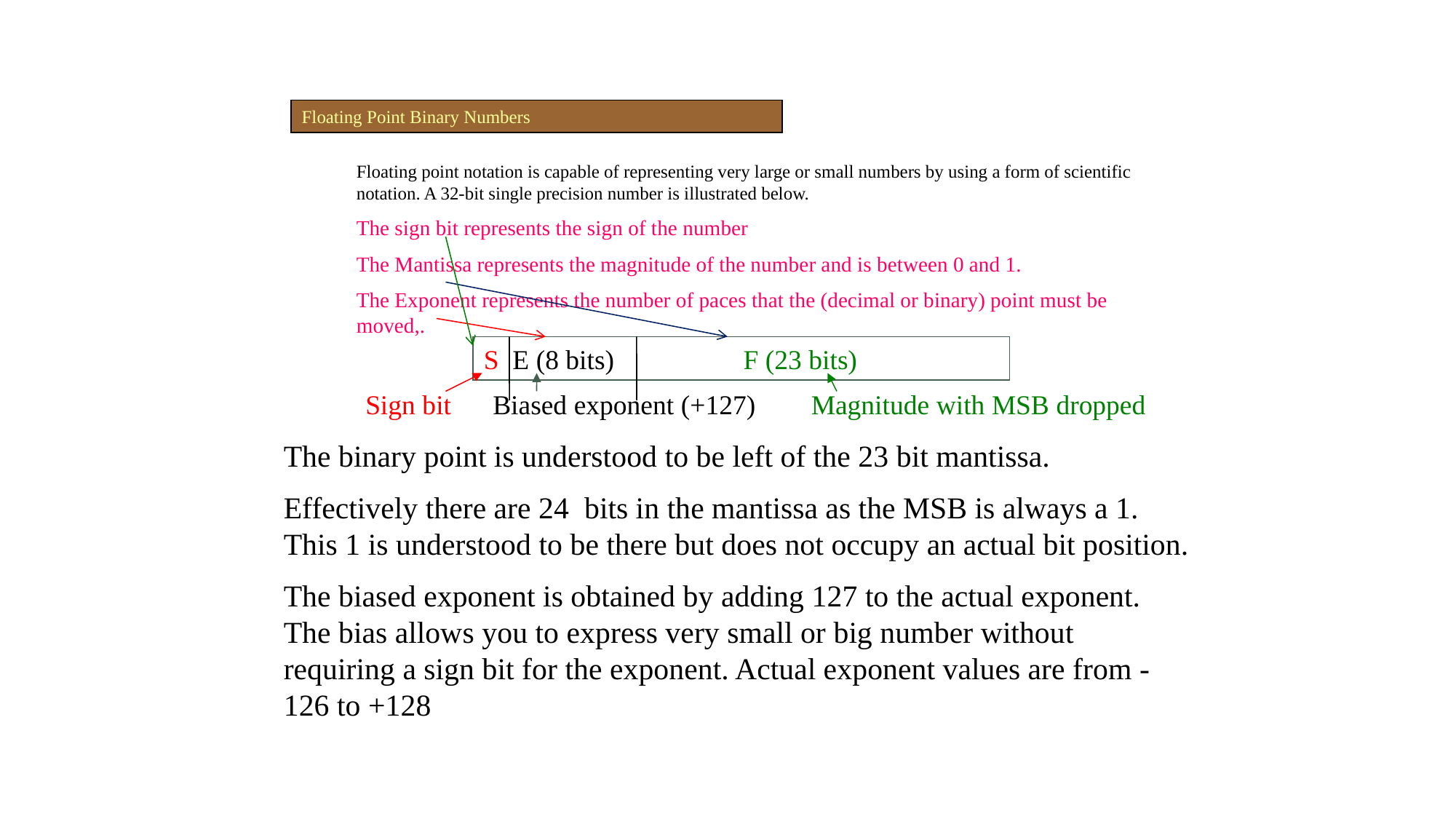

Floating Point Binary Numbers
Floating point notation is capable of representing very large or small numbers by using a form of scientific notation. A 32-bit single precision number is illustrated below.
The sign bit represents the sign of the number
The Mantissa represents the magnitude of the number and is between 0 and 1.
The Exponent represents the number of paces that the (decimal or binary) point must be moved,.

S  E (8 bits) 	      F (23 bits)

Sign bit
Biased exponent (+127)
Magnitude with MSB dropped
The binary point is understood to be left of the 23 bit mantissa.
Effectively there are 24  bits in the mantissa as the MSB is always a 1. This 1 is understood to be there but does not occupy an actual bit position.
The biased exponent is obtained by adding 127 to the actual exponent. The bias allows you to express very small or big number without requiring a sign bit for the exponent. Actual exponent values are from -126 to +128